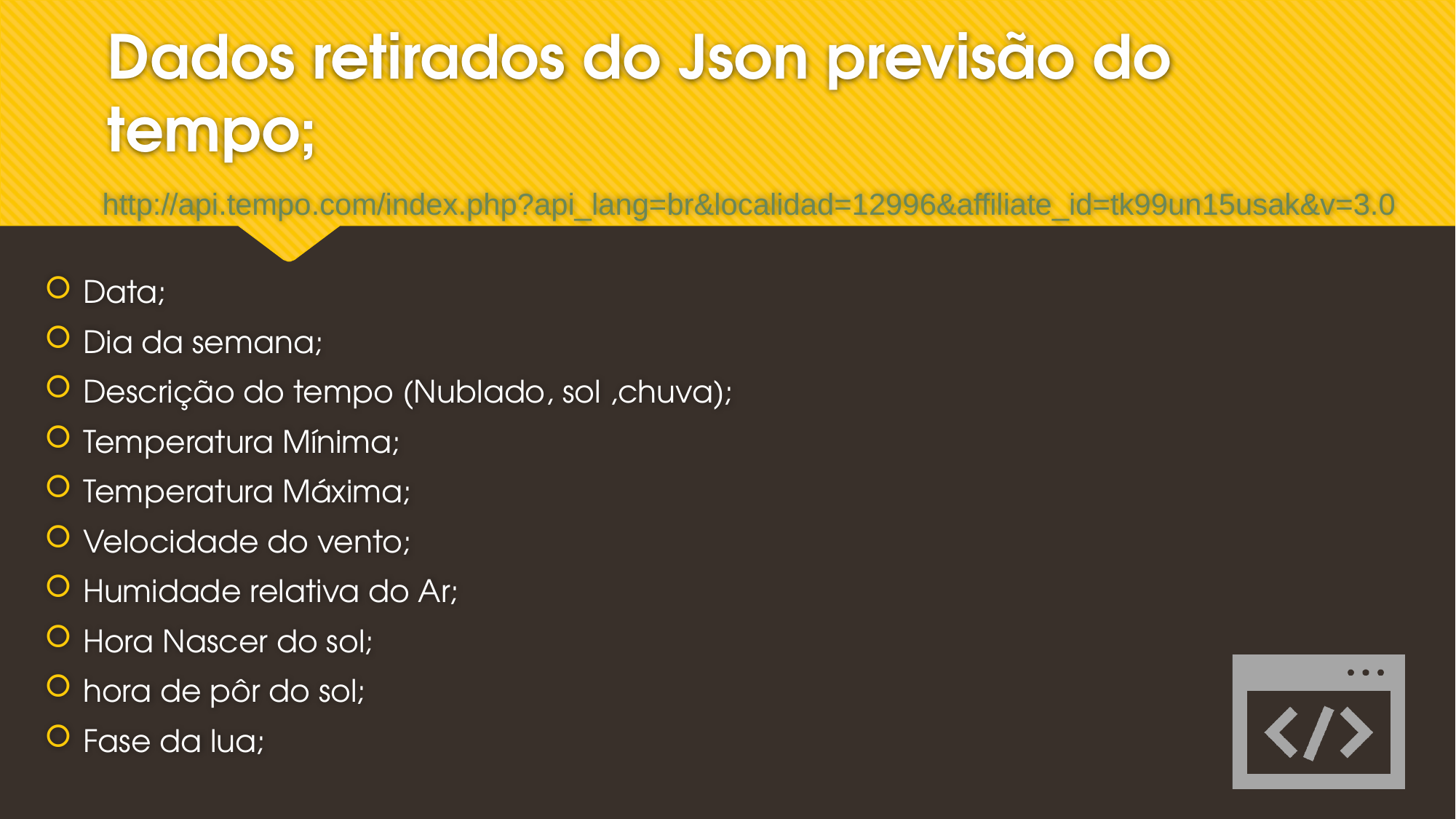

# Dados retirados do Json previsão do tempo;

http://api.tempo.com/index.php?api_lang=br&localidad=12996&affiliate_id=tk99un15usak&v=3.0
Data;
Dia da semana;
Descrição do tempo (Nublado, sol ,chuva);
Temperatura Mínima;
Temperatura Máxima;
Velocidade do vento;
Humidade relativa do Ar;
Hora Nascer do sol;
hora de pôr do sol;
Fase da lua;